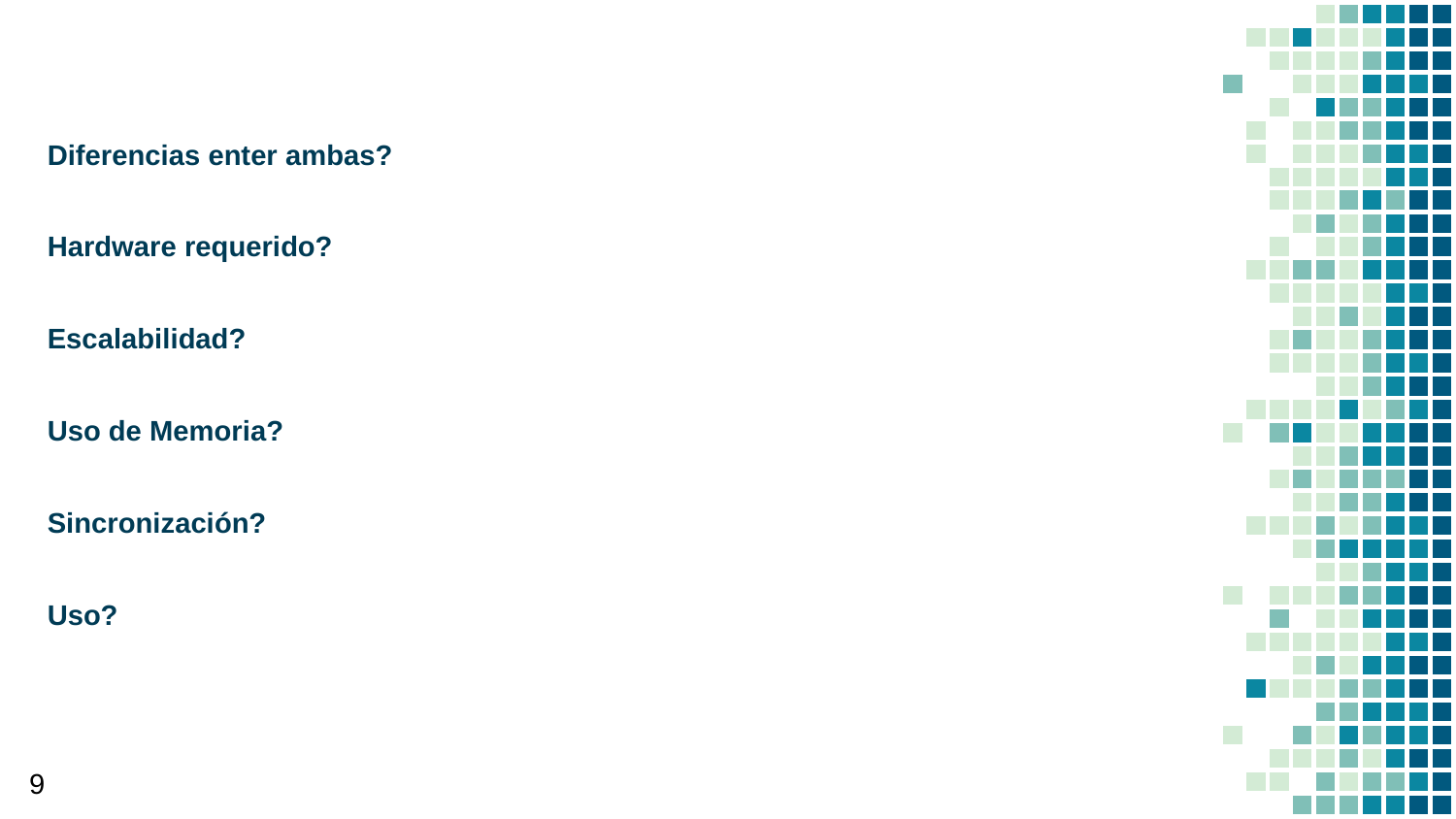

Diferencias enter ambas?

Hardware requerido?

Escalabilidad?

Uso de Memoria?

Sincronización?

Uso?
9